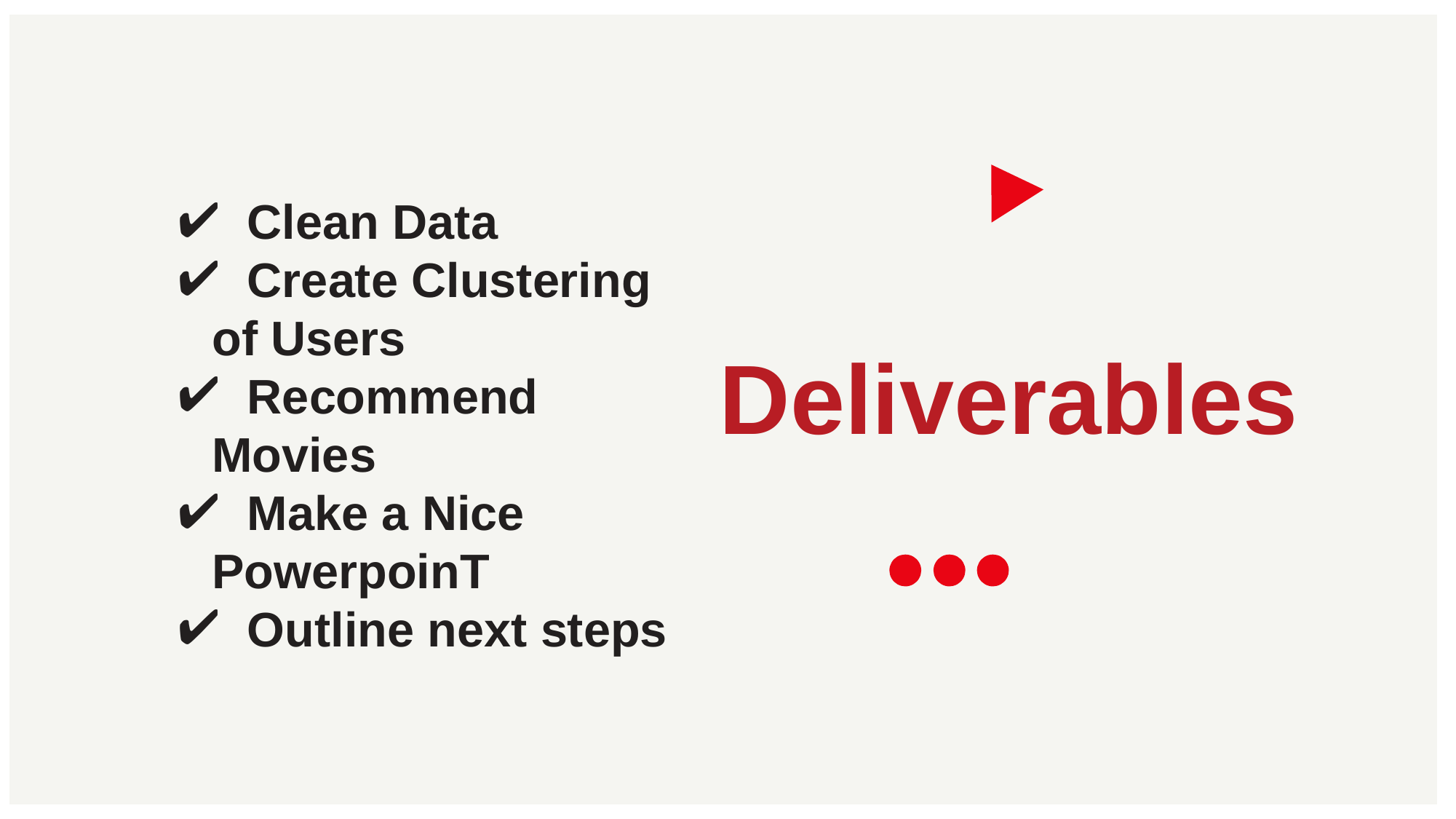

Clean Data
  Create Clustering of Users
  Recommend Movies
  Make a Nice PowerpoinT
  Outline next steps
Deliverables